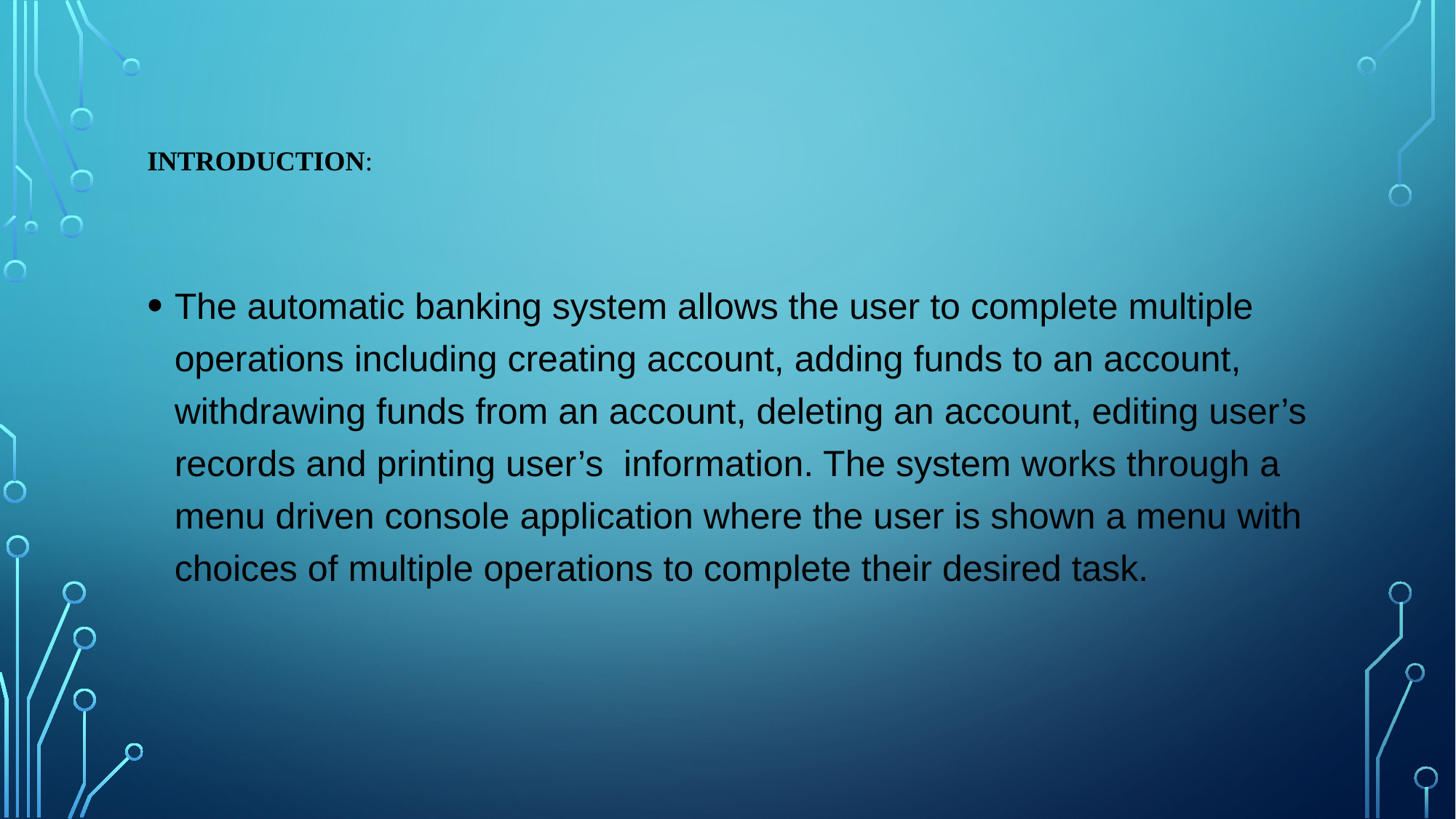

# Introduction:
The automatic banking system allows the user to complete multiple operations including creating account, adding funds to an account, withdrawing funds from an account, deleting an account, editing user’s records and printing user’s  information. The system works through a menu driven console application where the user is shown a menu with choices of multiple operations to complete their desired task.